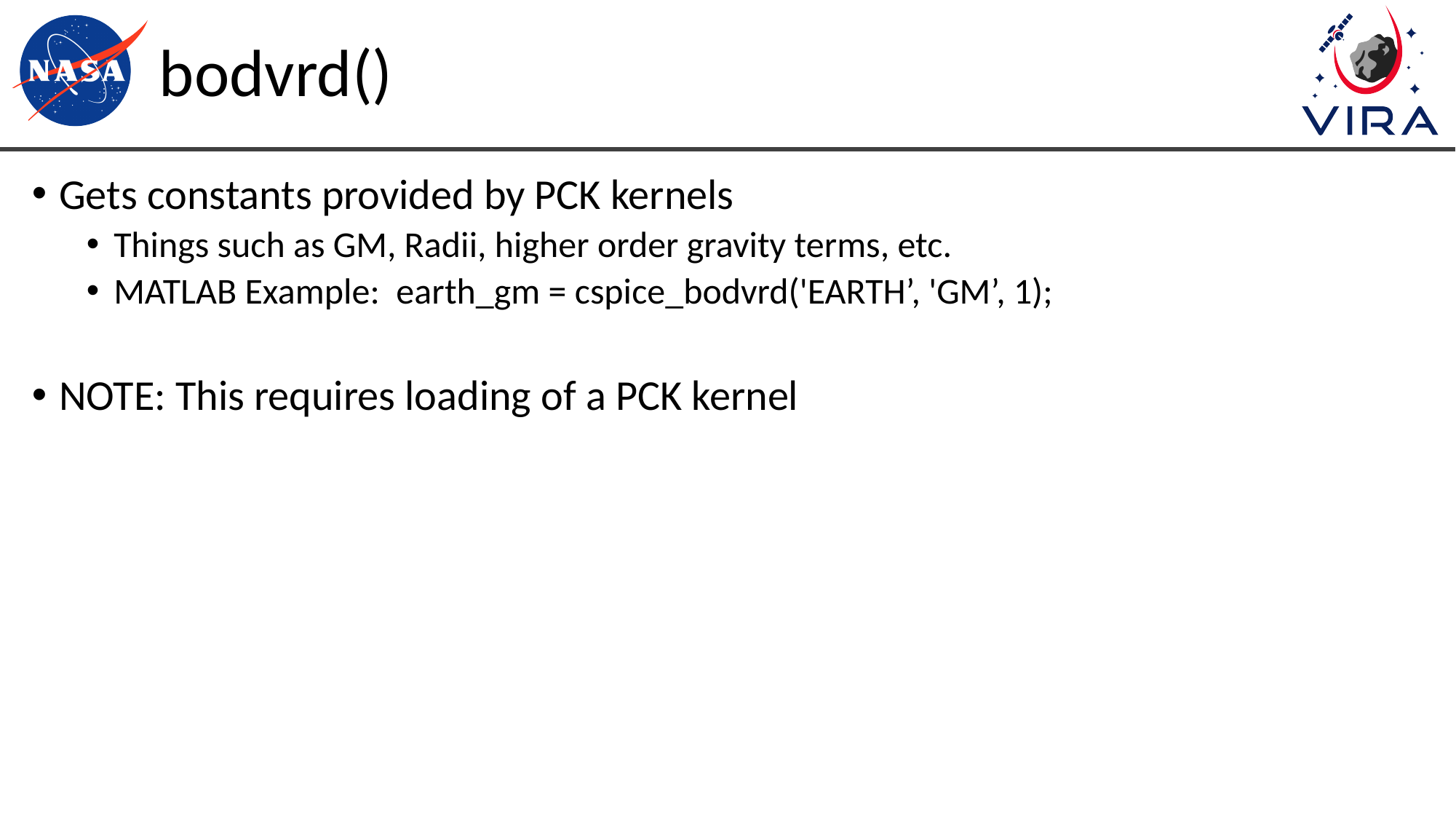

# bodvrd()
Gets constants provided by PCK kernels
Things such as GM, Radii, higher order gravity terms, etc.
MATLAB Example:  earth_gm = cspice_bodvrd('EARTH’, 'GM’, 1);

NOTE: This requires loading of a PCK kernel